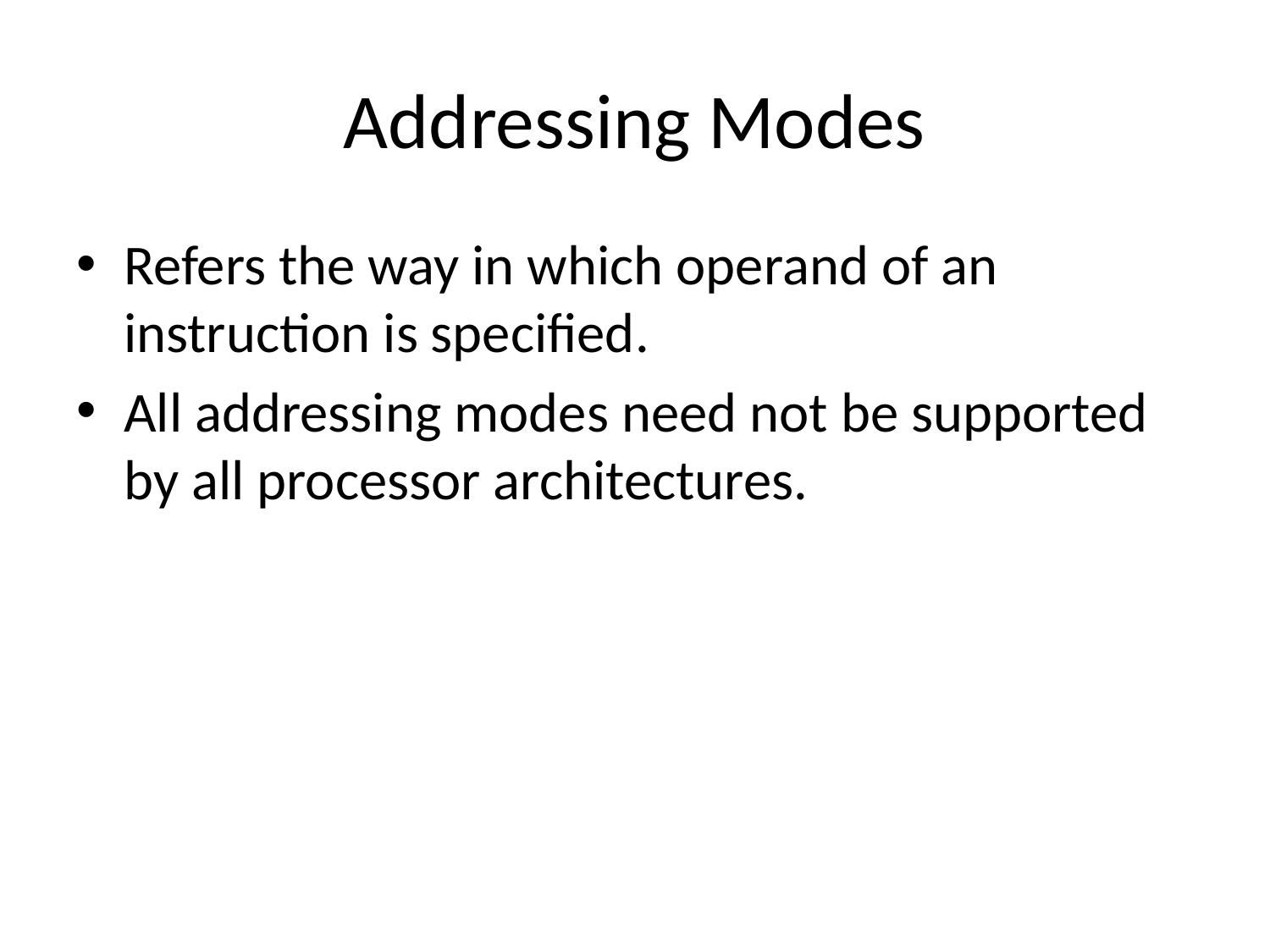

# Addressing Modes
Refers the way in which operand of an instruction is specified.
All addressing modes need not be supported by all processor architectures.